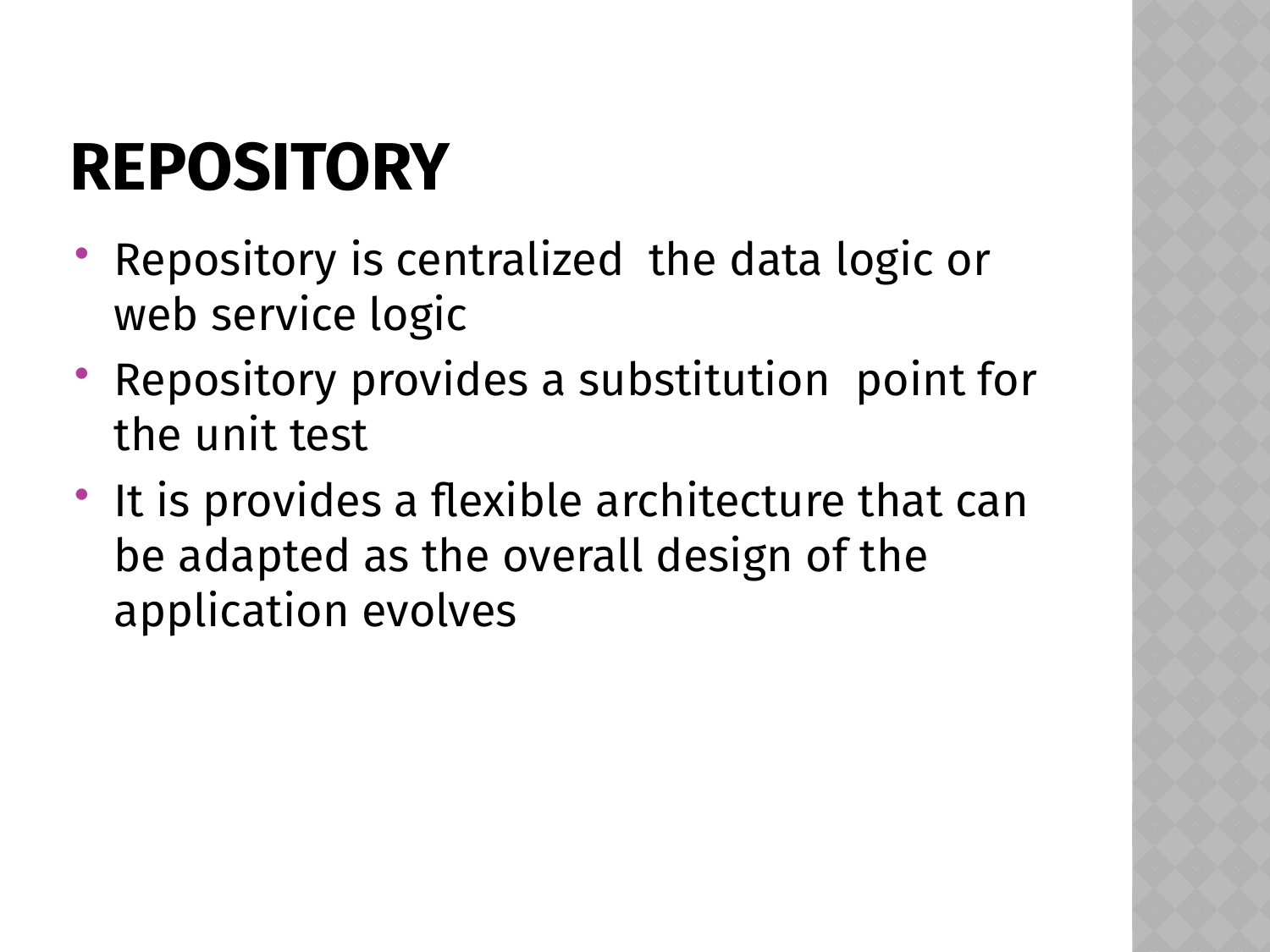

# Repository
Repository is centralized  the data logic or web service logic
Repository provides a substitution  point for the unit test
It is provides a flexible architecture that can be adapted as the overall design of the application evolves